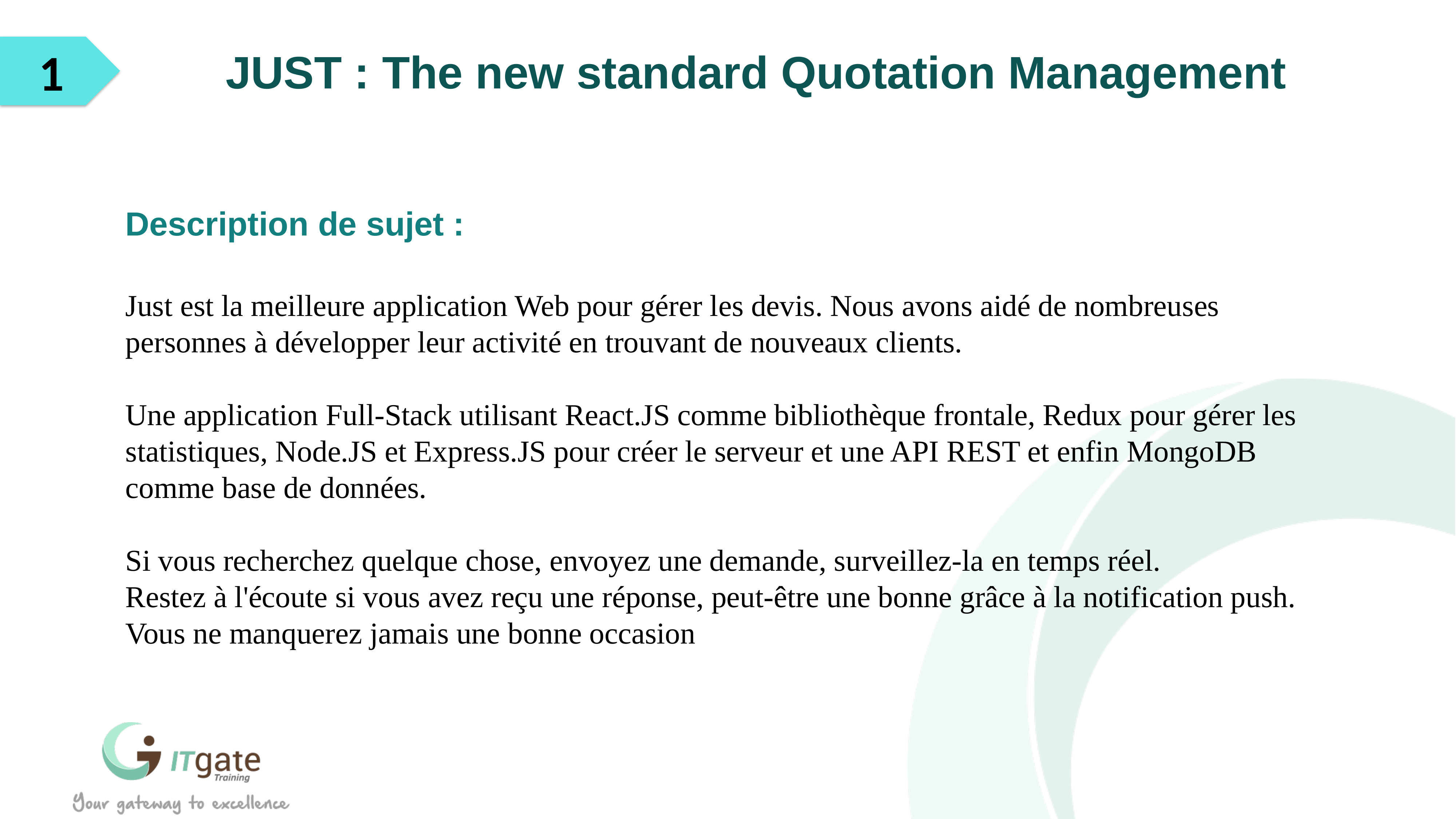

1
JUST : The new standard Quotation Management
Description de sujet :

Just est la meilleure application Web pour gérer les devis. Nous avons aidé de nombreuses
personnes à développer leur activité en trouvant de nouveaux clients.

Une application Full-Stack utilisant React.JS comme bibliothèque frontale, Redux pour gérer les
statistiques, Node.JS et Express.JS pour créer le serveur et une API REST et enfin MongoDB
comme base de données.

Si vous recherchez quelque chose, envoyez une demande, surveillez-la en temps réel.
Restez à l'écoute si vous avez reçu une réponse, peut-être une bonne grâce à la notification push.
Vous ne manquerez jamais une bonne occasion